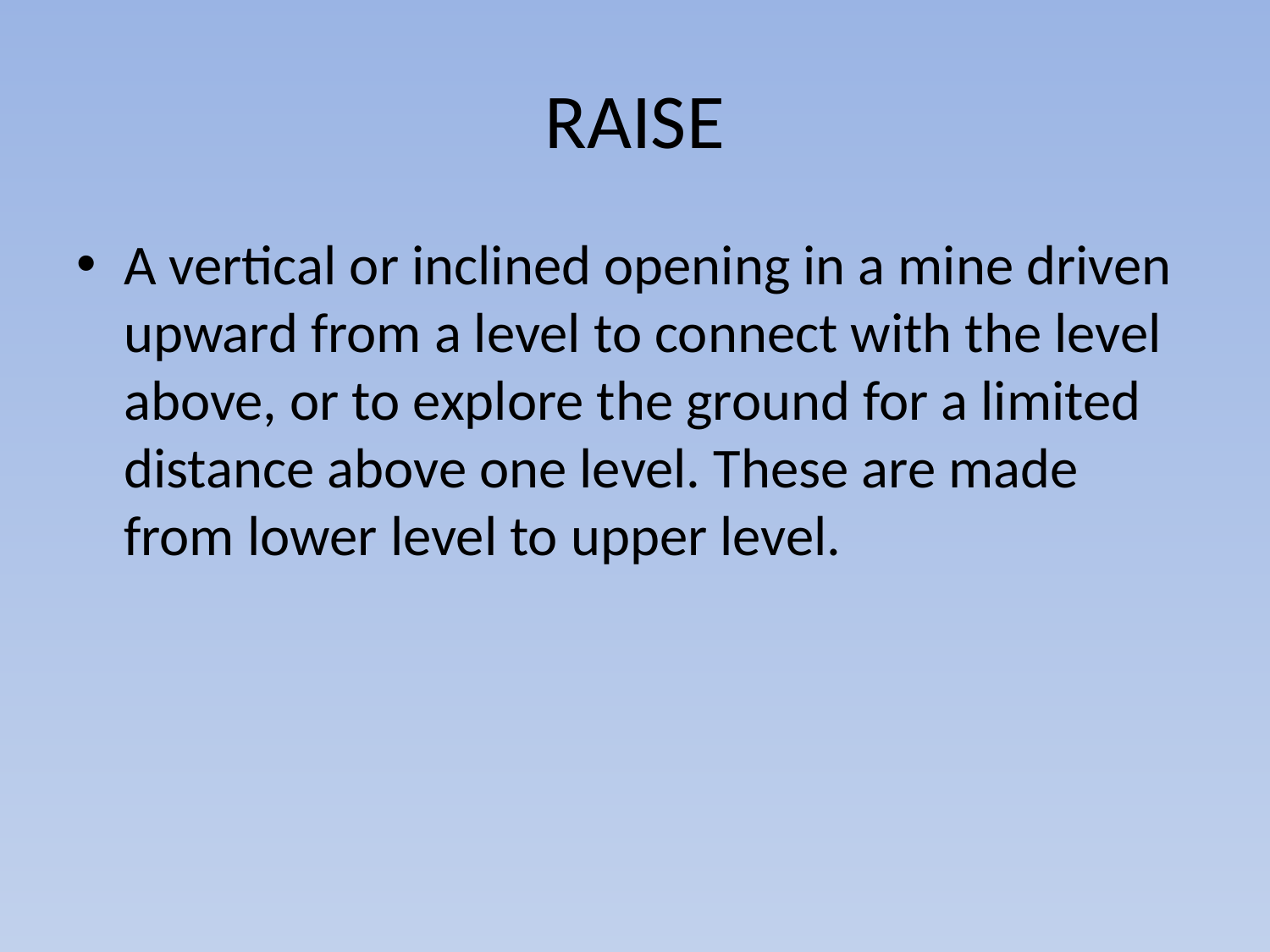

# RAISE
A vertical or inclined opening in a mine driven upward from a level to connect with the level above, or to explore the ground for a limited distance above one level. These are made from lower level to upper level.